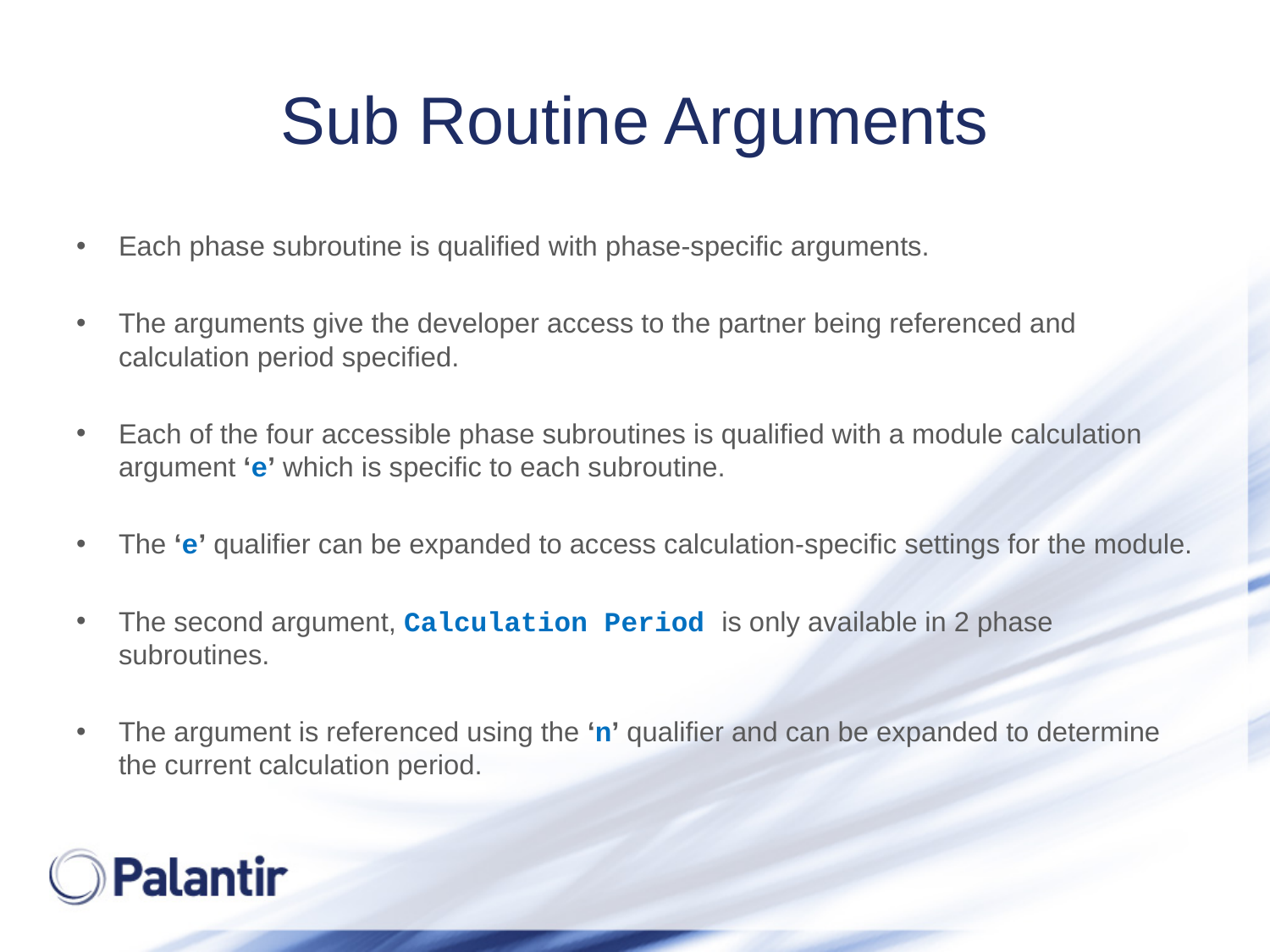

# Sub Routine Arguments
Each phase subroutine is qualified with phase-specific arguments.

The arguments give the developer access to the partner being referenced and calculation period specified.

Each of the four accessible phase subroutines is qualified with a module calculation argument ‘e’ which is specific to each subroutine.

The ‘e’ qualifier can be expanded to access calculation-specific settings for the module.

The second argument, Calculation Period is only available in 2 phase subroutines.

The argument is referenced using the ‘n’ qualifier and can be expanded to determine the current calculation period.